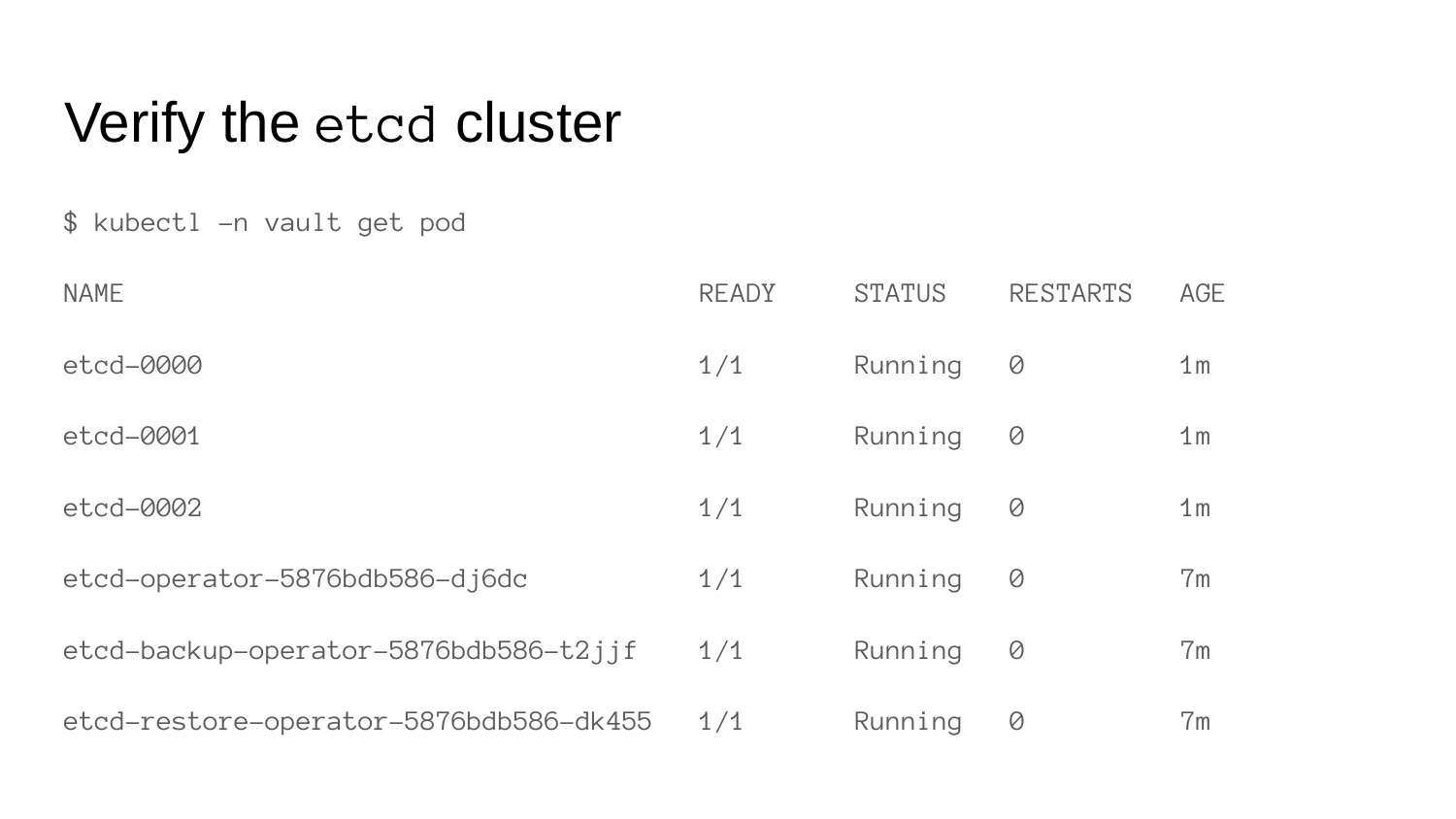

# Verify the etcd cluster
$ kubectl -n vault get pod
NAME                                     READY     STATUS    RESTARTS   AGE
etcd-0000                                1/1       Running   0          1m
etcd-0001                                1/1       Running   0          1m
etcd-0002                                1/1       Running   0          1m
etcd-operator-5876bdb586-dj6dc           1/1       Running   0          7m
etcd-backup-operator-5876bdb586-t2jjf    1/1       Running   0          7m
etcd-restore-operator-5876bdb586-dk455   1/1       Running   0          7m